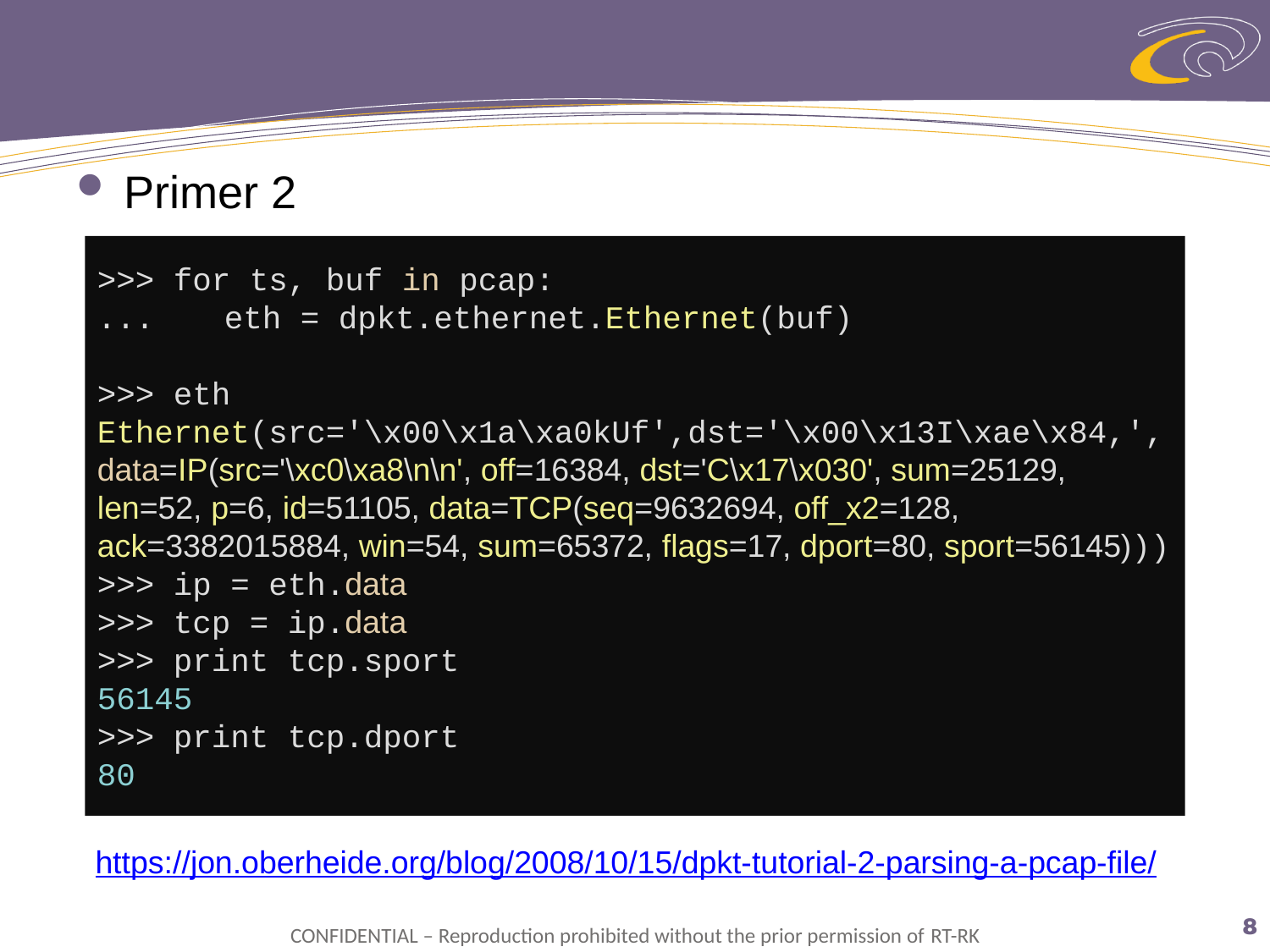

Primer 2
>>> for ts, buf in pcap:
... 	eth = dpkt.ethernet.Ethernet(buf)

>>> eth
Ethernet(src='\x00\x1a\xa0kUf',dst='\x00\x13I\xae\x84,', data=IP(src='\xc0\xa8\n\n', off=16384, dst='C\x17\x030', sum=25129, len=52, p=6, id=51105, data=TCP(seq=9632694, off_x2=128, ack=3382015884, win=54, sum=65372, flags=17, dport=80, sport=56145))) >>> ip = eth.data
>>> tcp = ip.data
>>> print tcp.sport
56145
>>> print tcp.dport
80
https://jon.oberheide.org/blog/2008/10/15/dpkt-tutorial-2-parsing-a-pcap-file/